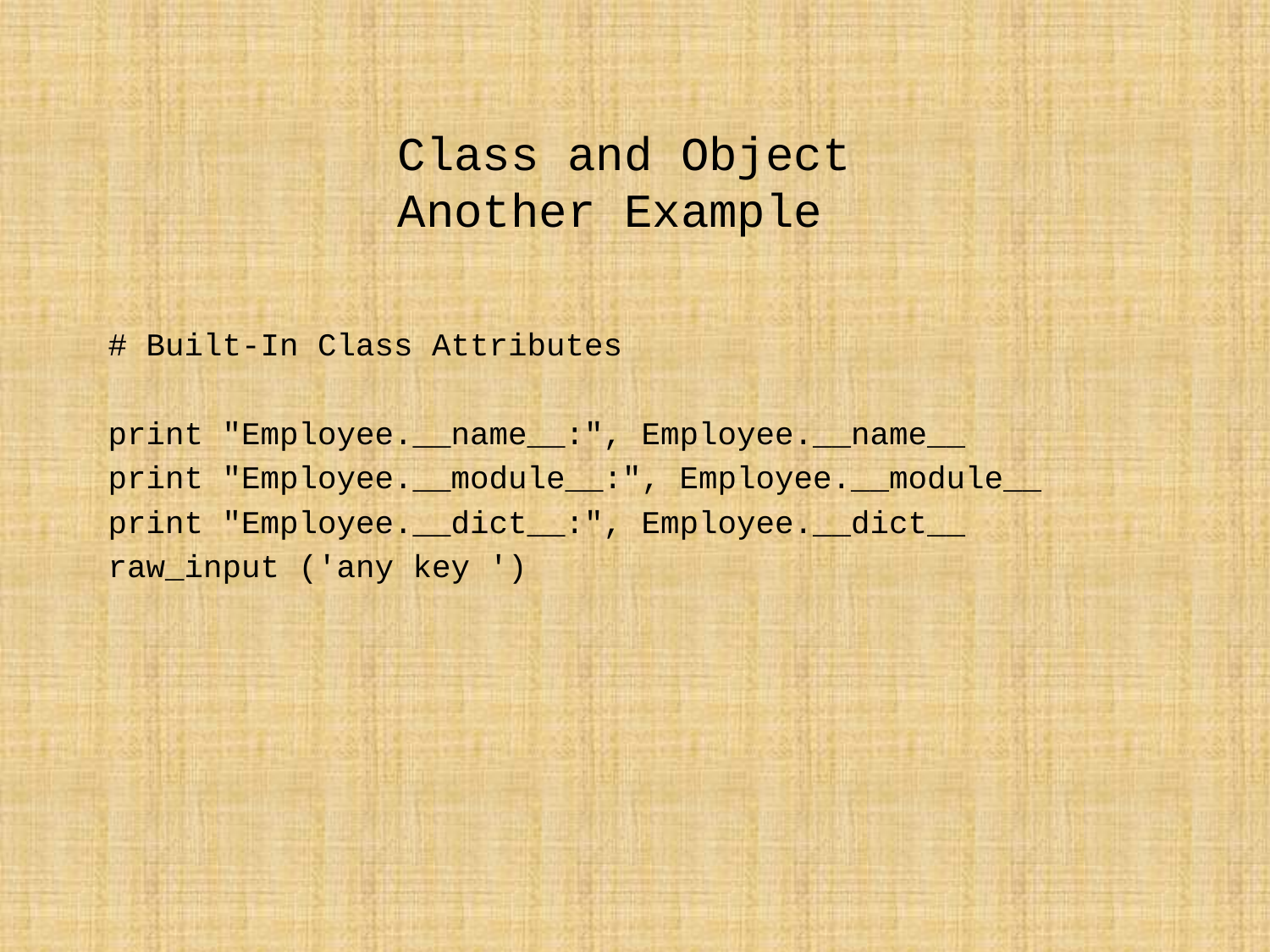

# Class and Object Another Example
# Built-In Class Attributes

print "Employee.__name__:", Employee.__name__
print "Employee.__module__:", Employee.__module__
print "Employee.__dict__:", Employee.__dict__
raw_input ('any key ')